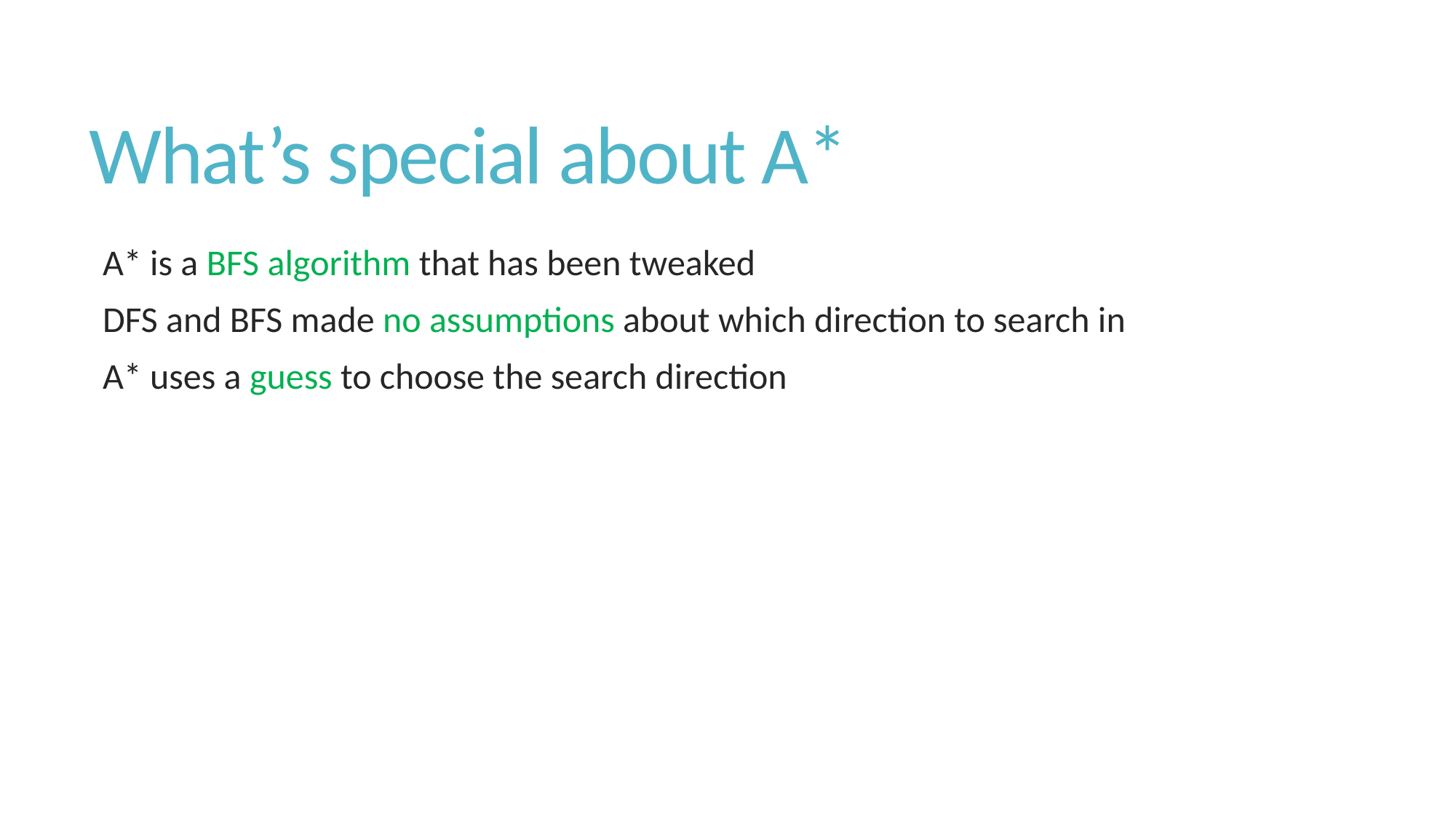

# What’s special about A*
A* is a BFS algorithm that has been tweaked
DFS and BFS made no assumptions about which direction to search in
A* uses a guess to choose the search direction